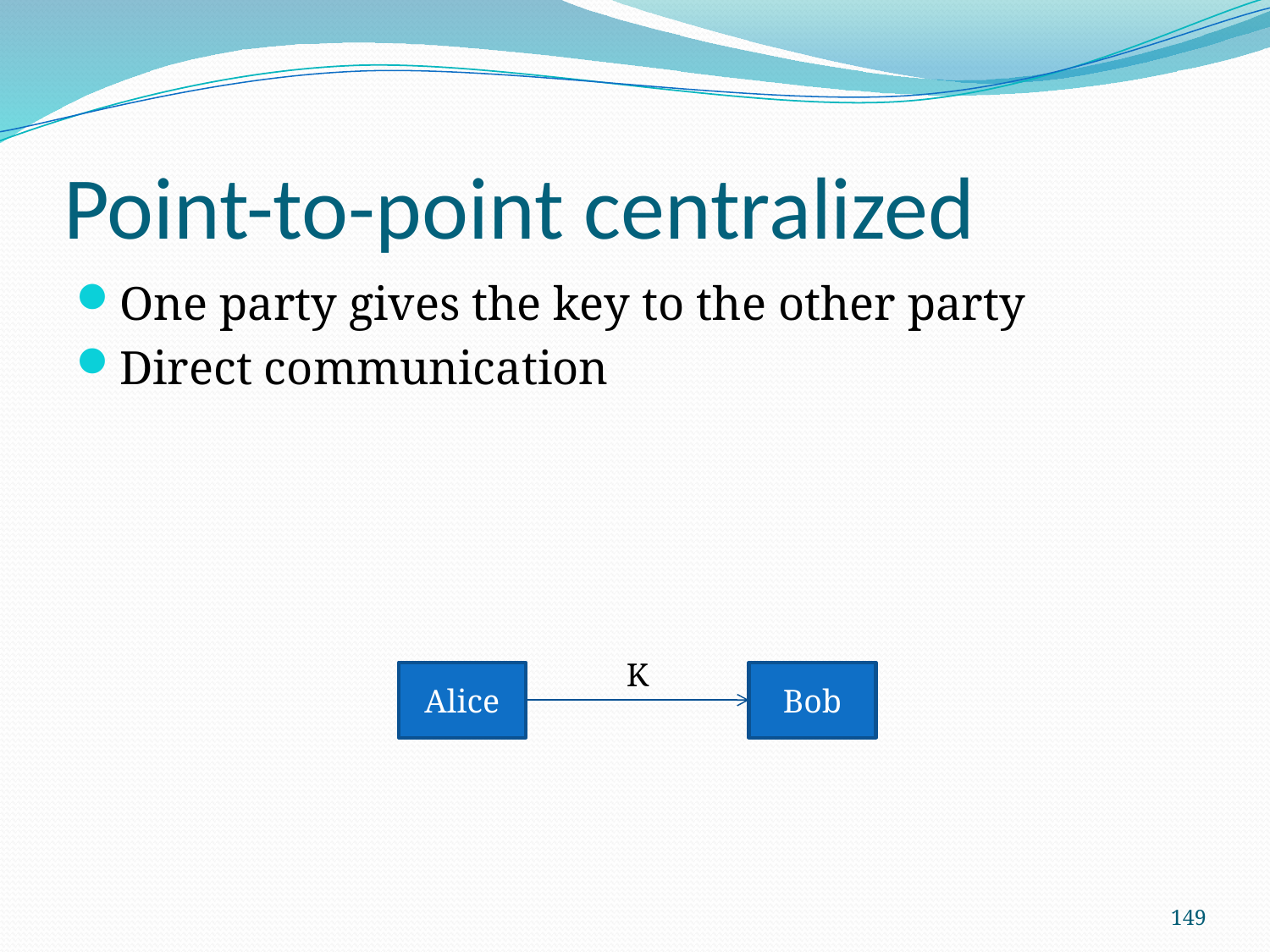

# Point-to-point centralized
One party gives the key to the other party
Direct communication
K
Alice
Bob
149